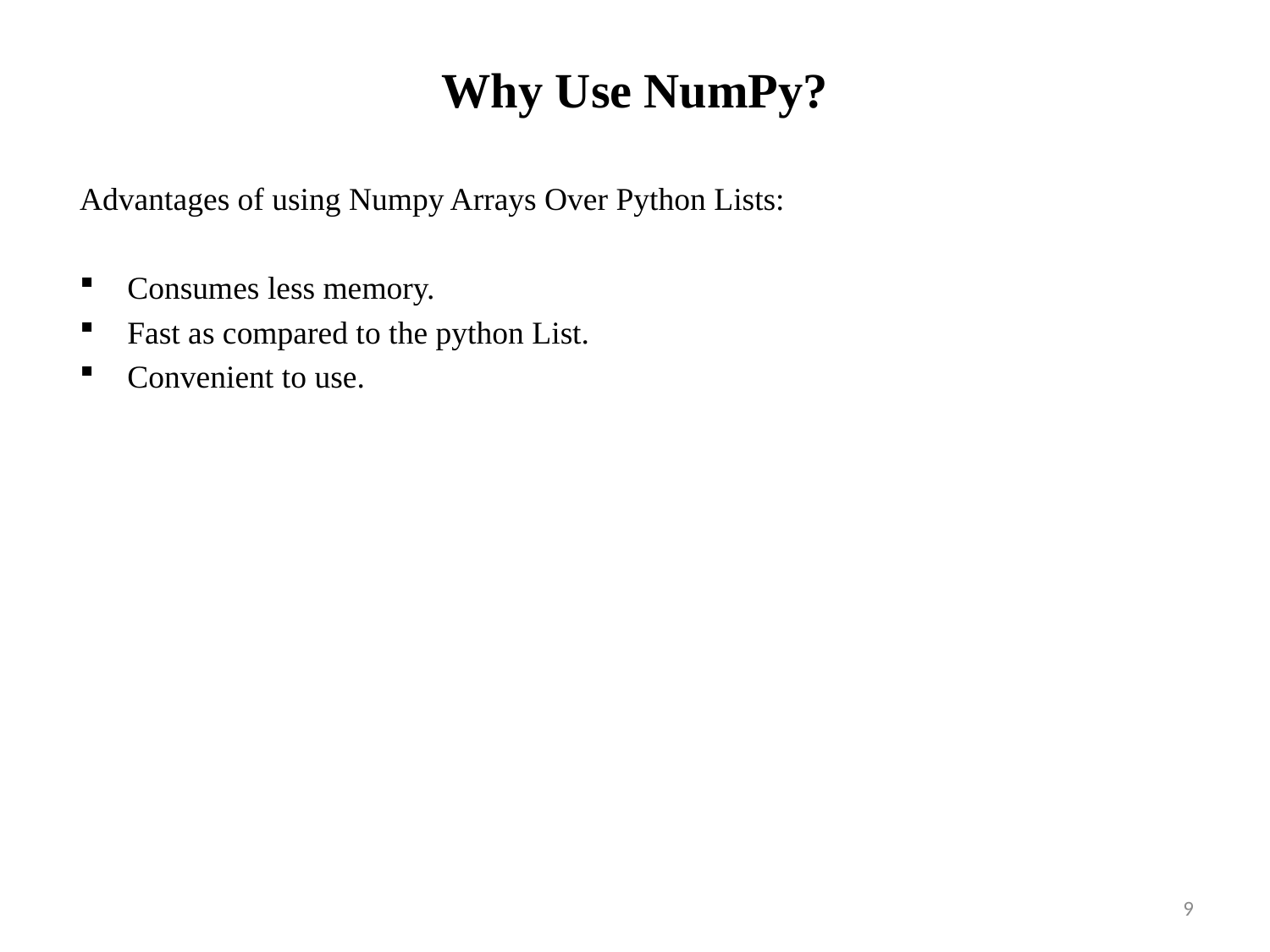

# Why Use NumPy?
Advantages of using Numpy Arrays Over Python Lists:

Consumes less memory.
Fast as compared to the python List.
Convenient to use.

9